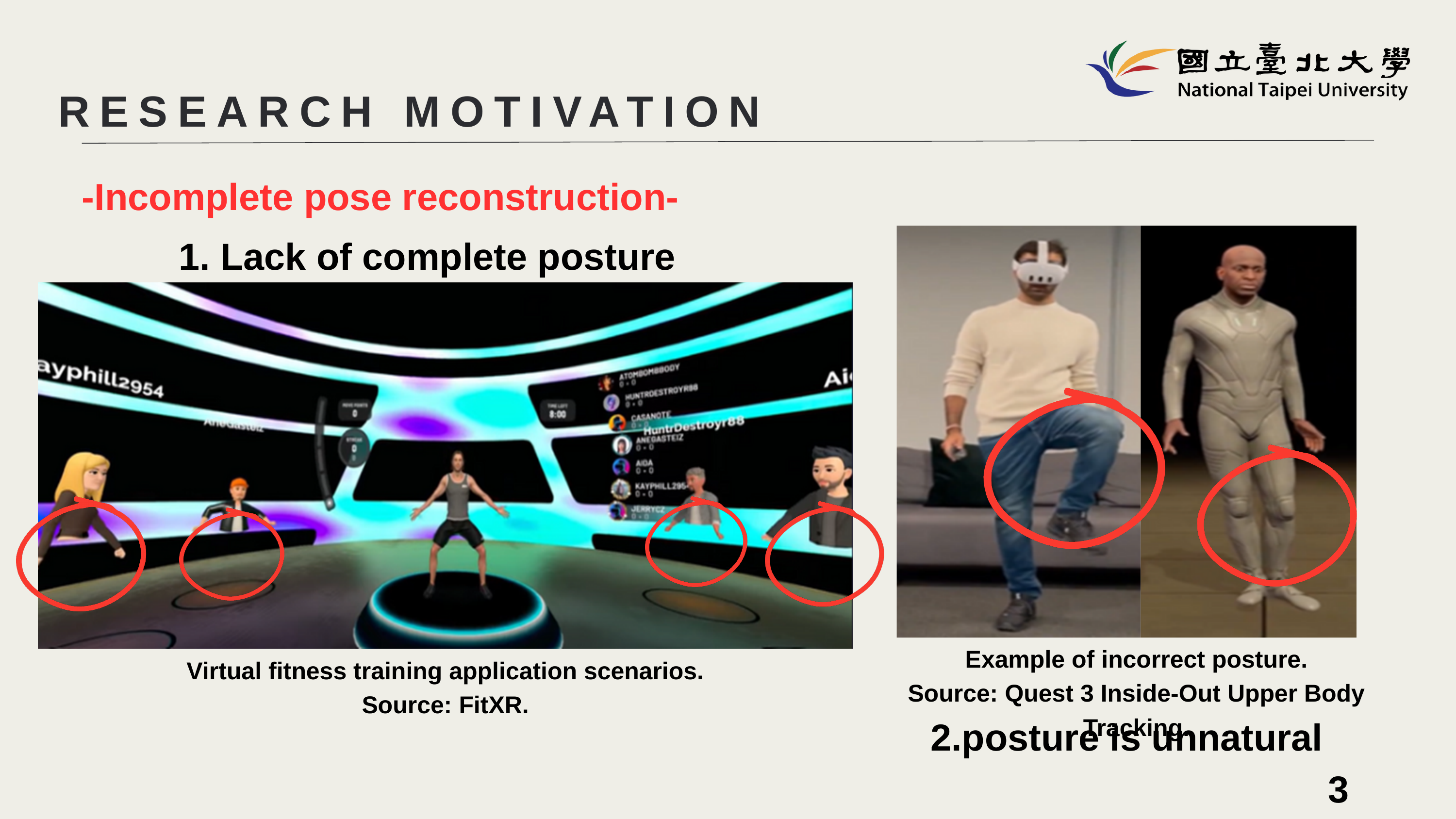

RESEARCH MOTIVATION

-Incomplete pose reconstruction-
1. Lack of complete posture

Example of incorrect posture.
Source: Quest 3 Inside-Out Upper Body Tracking.
Virtual fitness training application scenarios.
Source: FitXR.
2.posture is unnatural
3